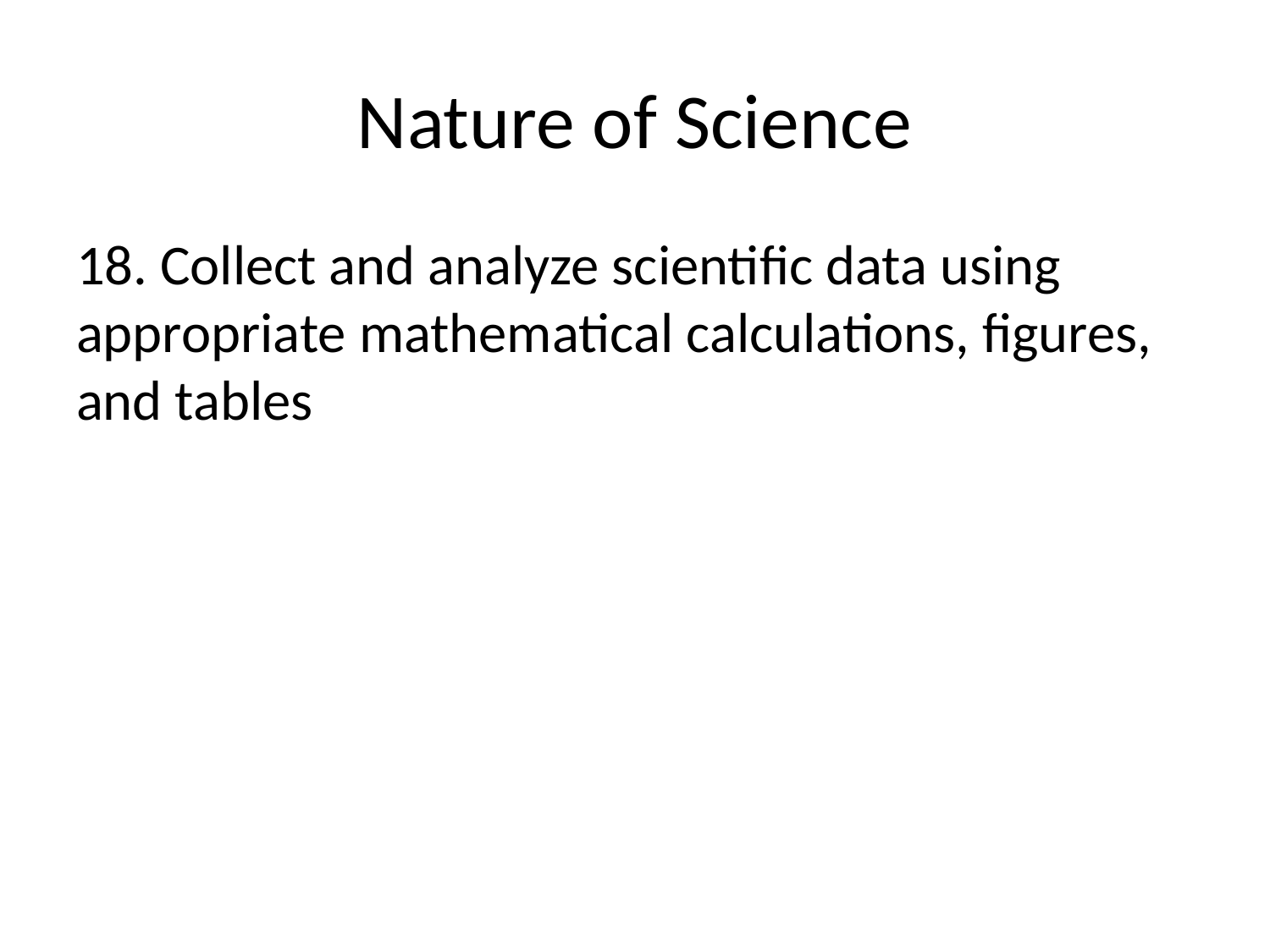

# Nature of Science
18. Collect and analyze scientific data using appropriate mathematical calculations, figures, and tables